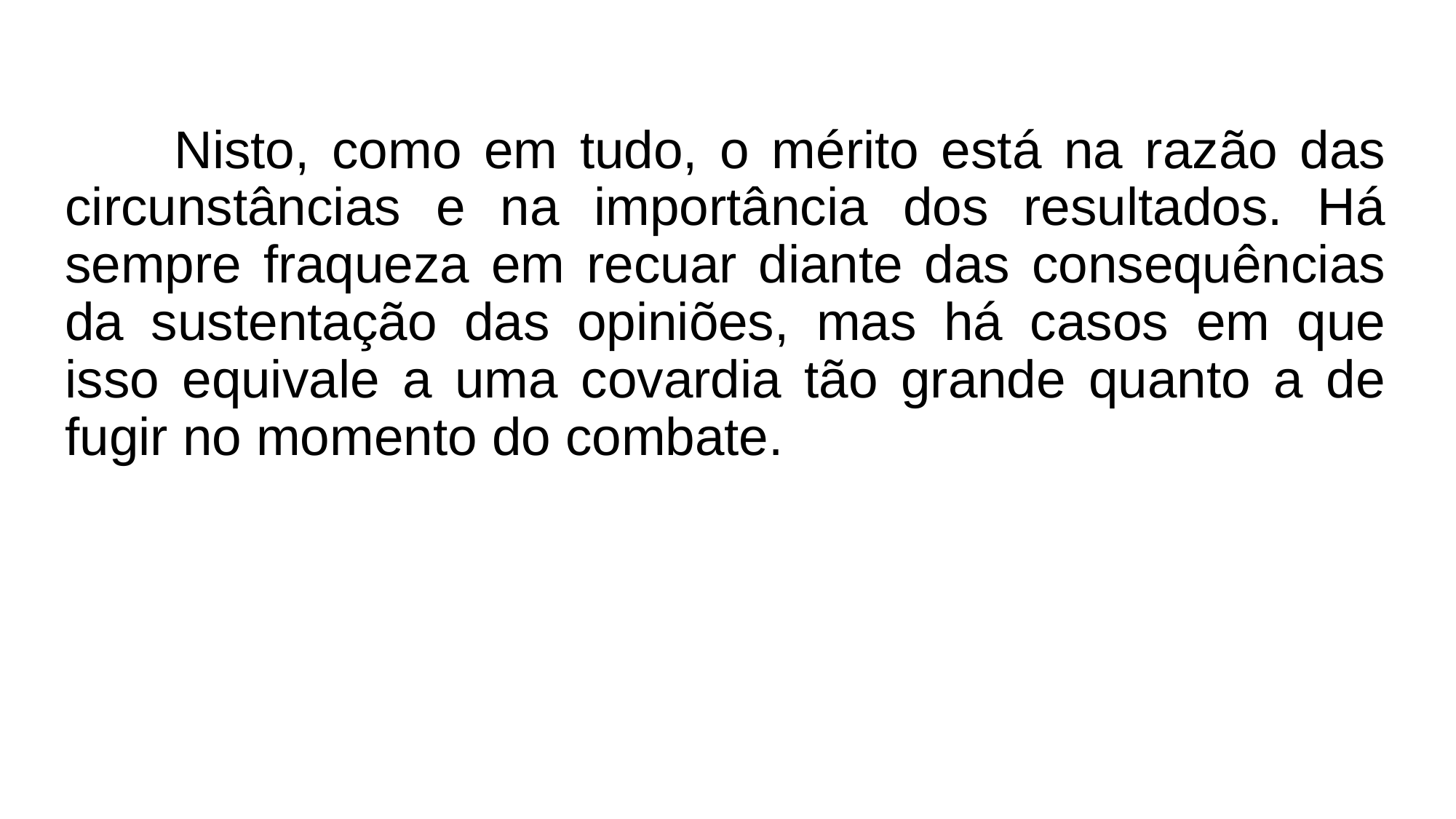

Nisto, como em tudo, o mérito está na razão das circunstâncias e na importância dos resultados. Há sempre fraqueza em recuar diante das consequências da sustentação das opiniões, mas há casos em que isso equivale a uma covardia tão grande quanto a de fugir no momento do combate.